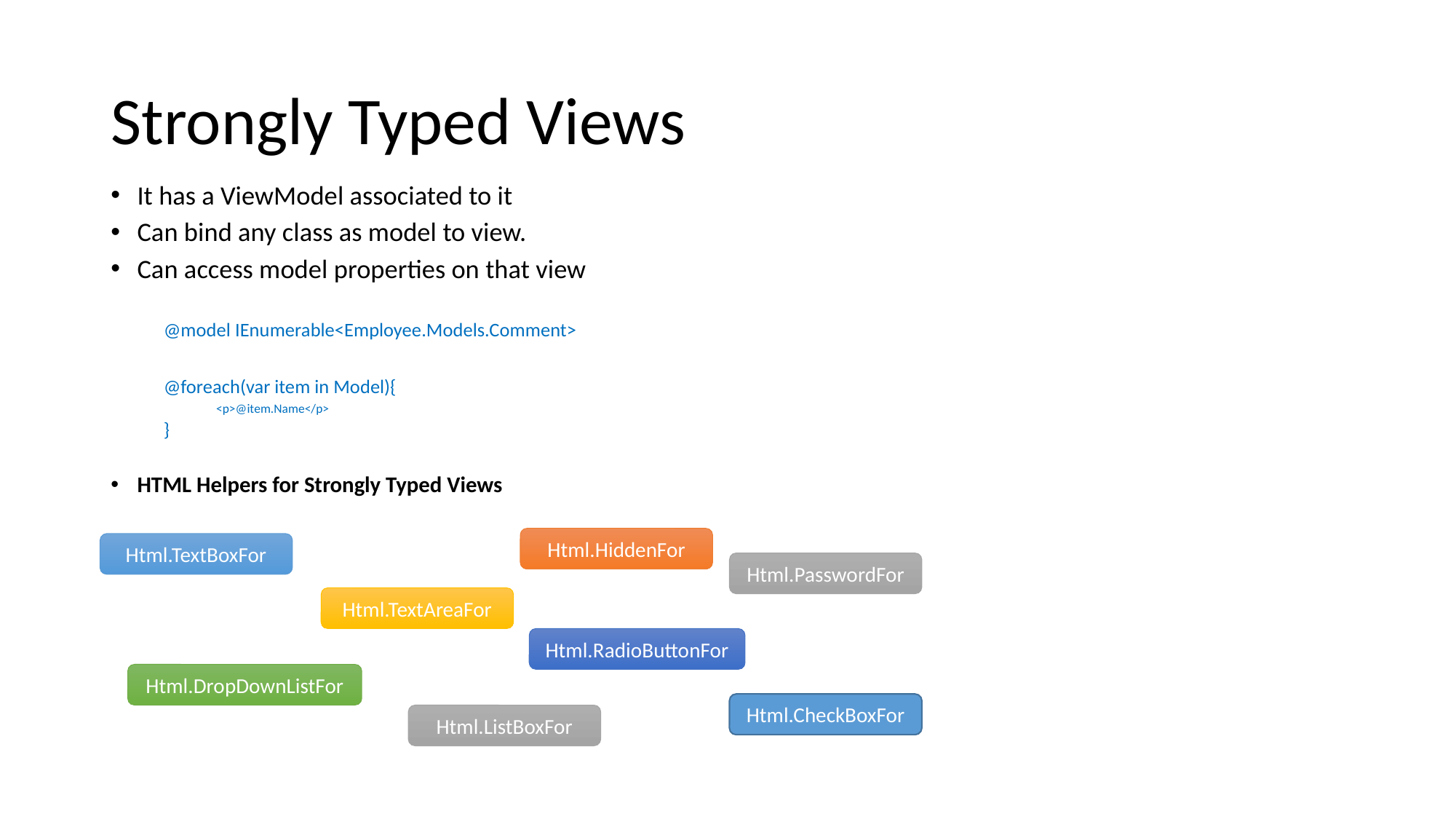

# Strongly Typed Views
It has a ViewModel associated to it
Can bind any class as model to view.
Can access model properties on that view

@model IEnumerable<Employee.Models.Comment>

@foreach(var item in Model){
<p>@item.Name</p>
}

HTML Helpers for Strongly Typed Views

Html.HiddenFor
Html.TextBoxFor
Html.PasswordFor
Html.TextAreaFor
Html.RadioButtonFor
Html.DropDownListFor
Html.CheckBoxFor
Html.ListBoxFor